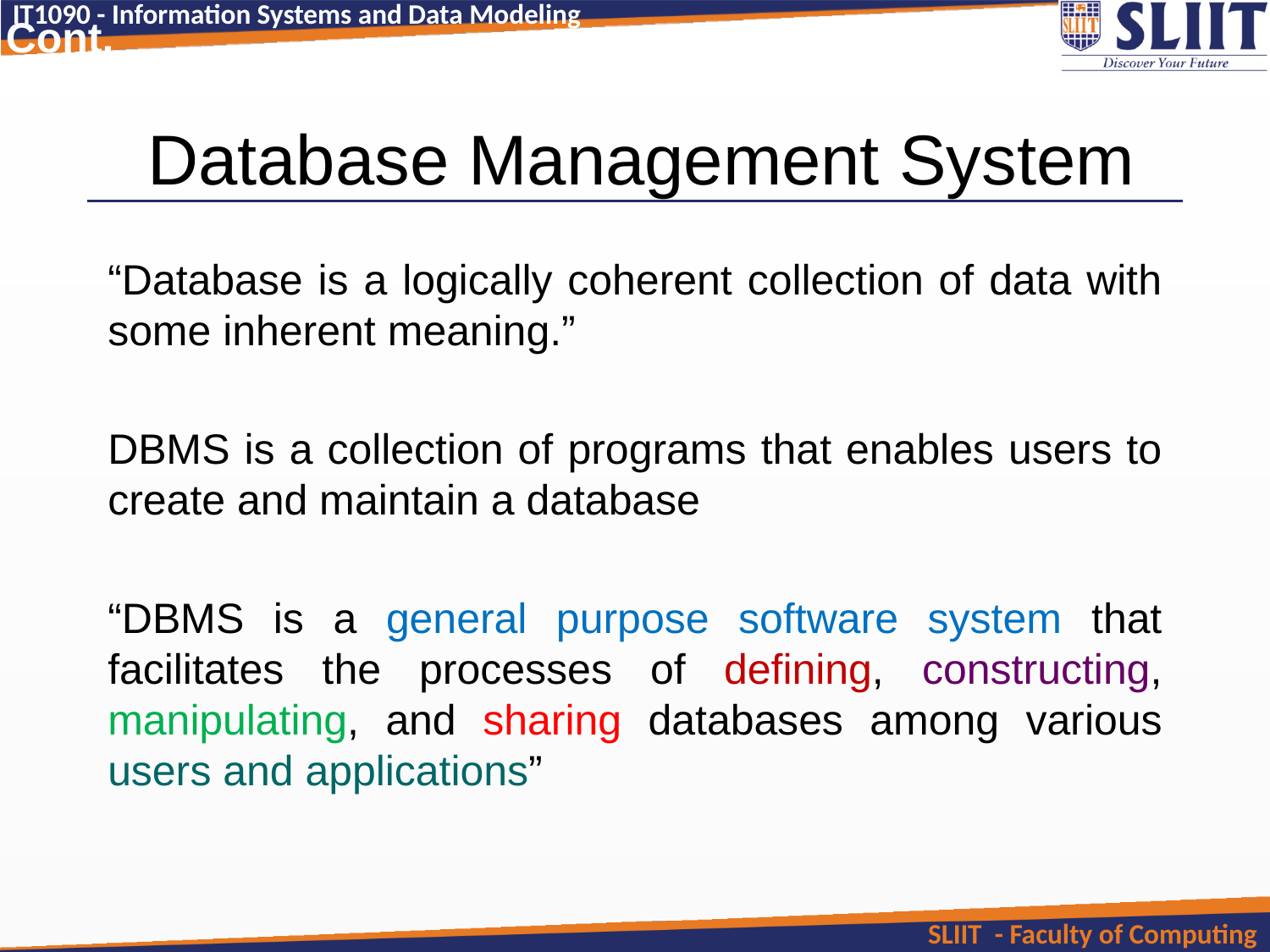

Cont.
# Database Management System
“Database is a logically coherent collection of data with some inherent meaning.”

DBMS is a collection of programs that enables users to create and maintain a database

“DBMS is a general purpose software system that facilitates the processes of defining, constructing, manipulating, and sharing databases among various users and applications”